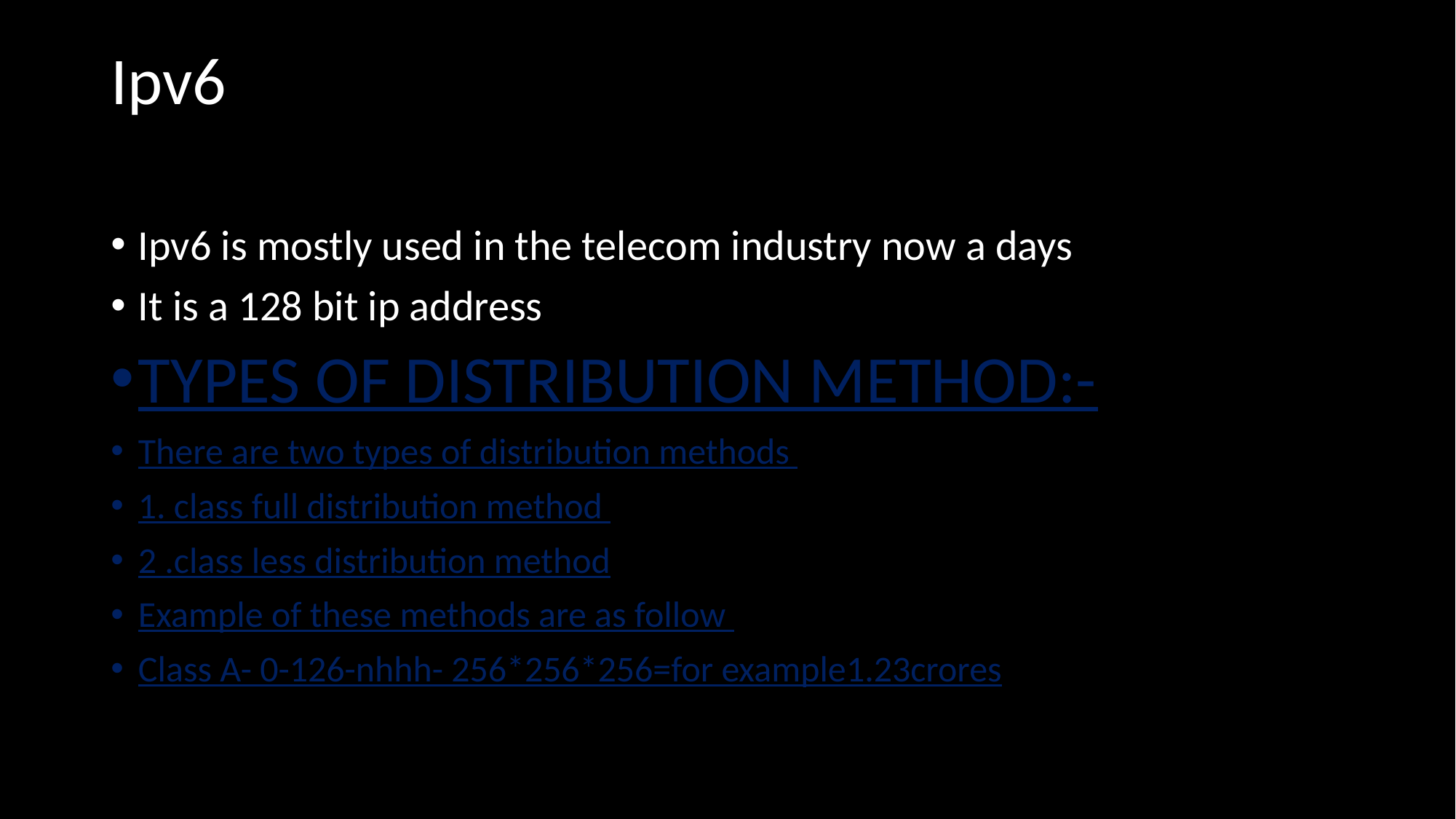

# Ipv6
Ipv6 is mostly used in the telecom industry now a days
It is a 128 bit ip address
TYPES OF DISTRIBUTION METHOD:-
There are two types of distribution methods
1. class full distribution method
2 .class less distribution method
Example of these methods are as follow
Class A- 0-126-nhhh- 256*256*256=for example1.23crores